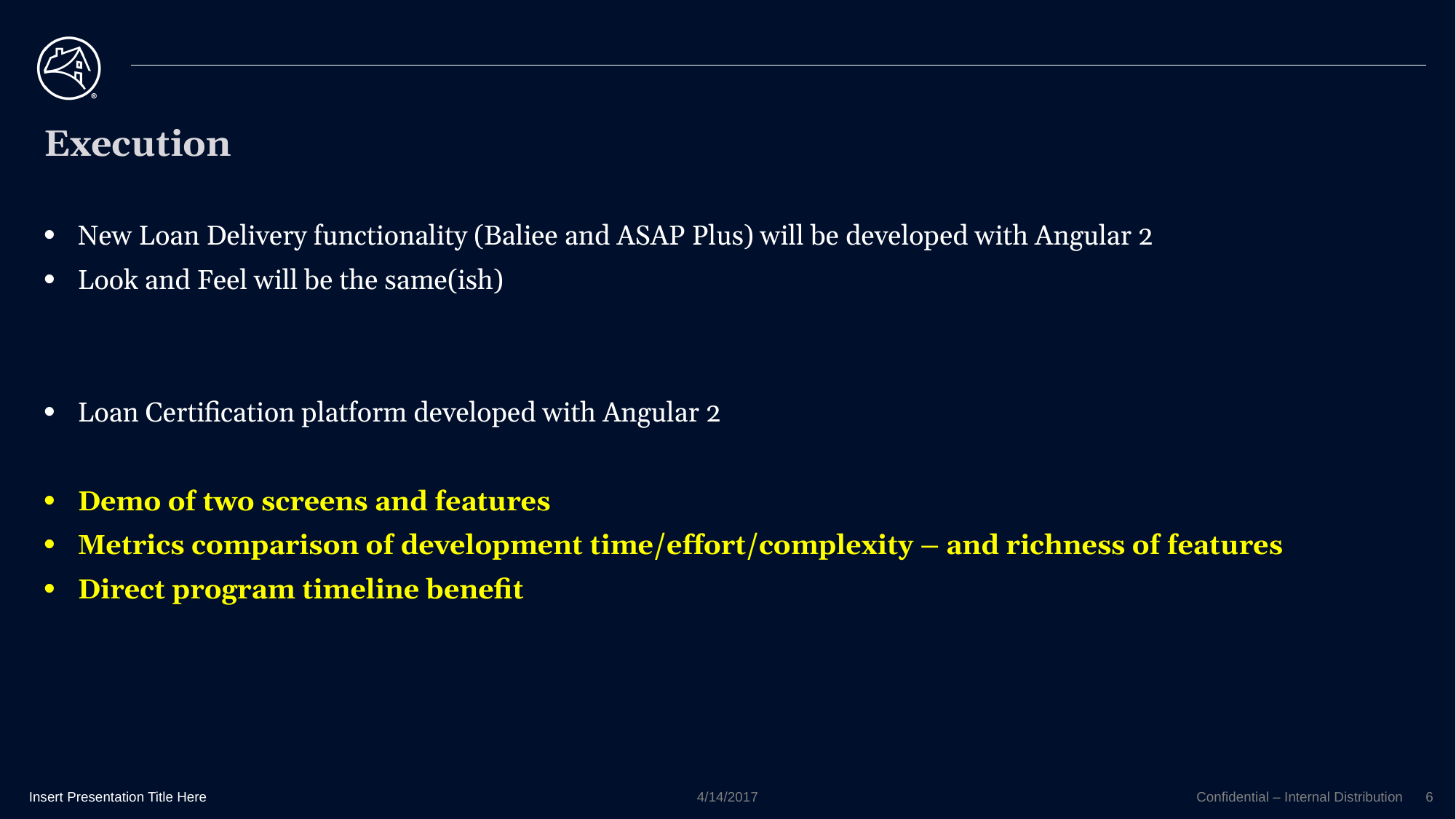

# Execution
New Loan Delivery functionality (Baliee and ASAP Plus) will be developed with Angular 2
Look and Feel will be the same(ish)

Loan Certification platform developed with Angular 2

Demo of two screens and features
Metrics comparison of development time/effort/complexity – and richness of features
Direct program timeline benefit

Insert Presentation Title Here